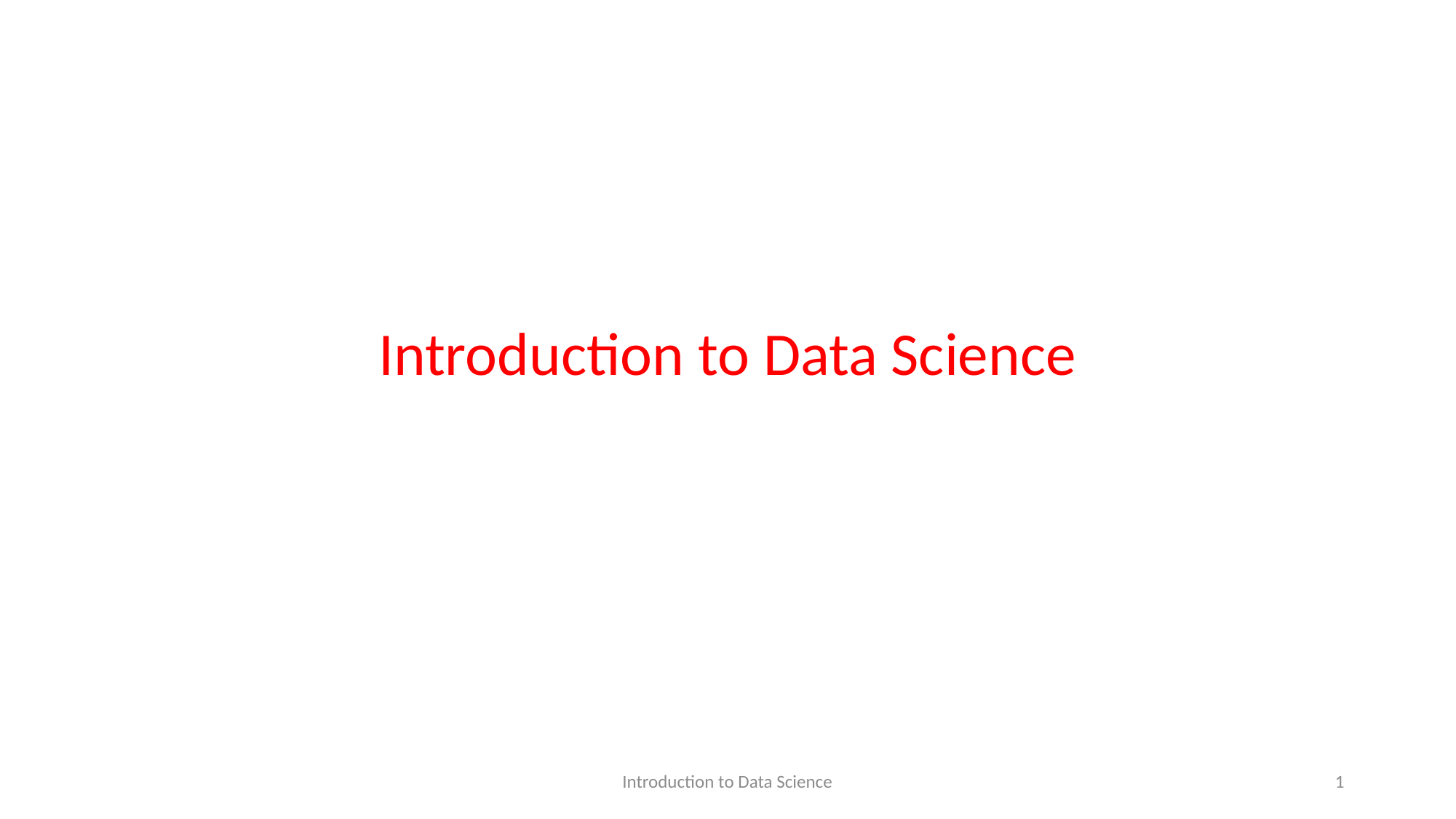

# Introduction to Data Science
Introduction to Data Science
1